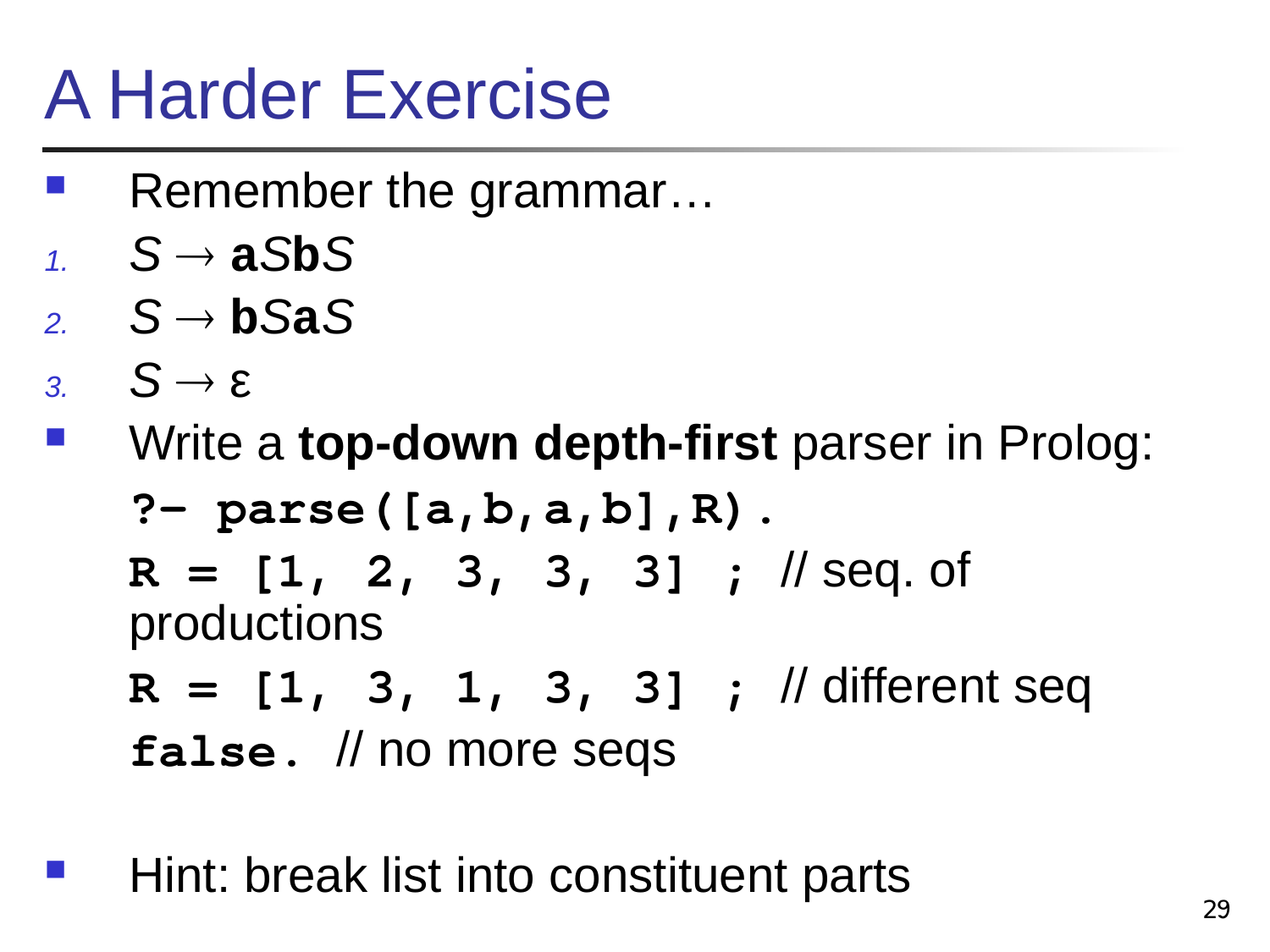

# A Harder Exercise
Remember the grammar…
S → aSbS
S → bSaS
S → ε
Write a top-down depth-first parser in Prolog:
	?- parse([a,b,a,b],R).
	R = [1, 2, 3, 3, 3] ; // seq. of productions
	R = [1, 3, 1, 3, 3] ; // different seq
	false. // no more seqs

Hint: break list into constituent parts
29